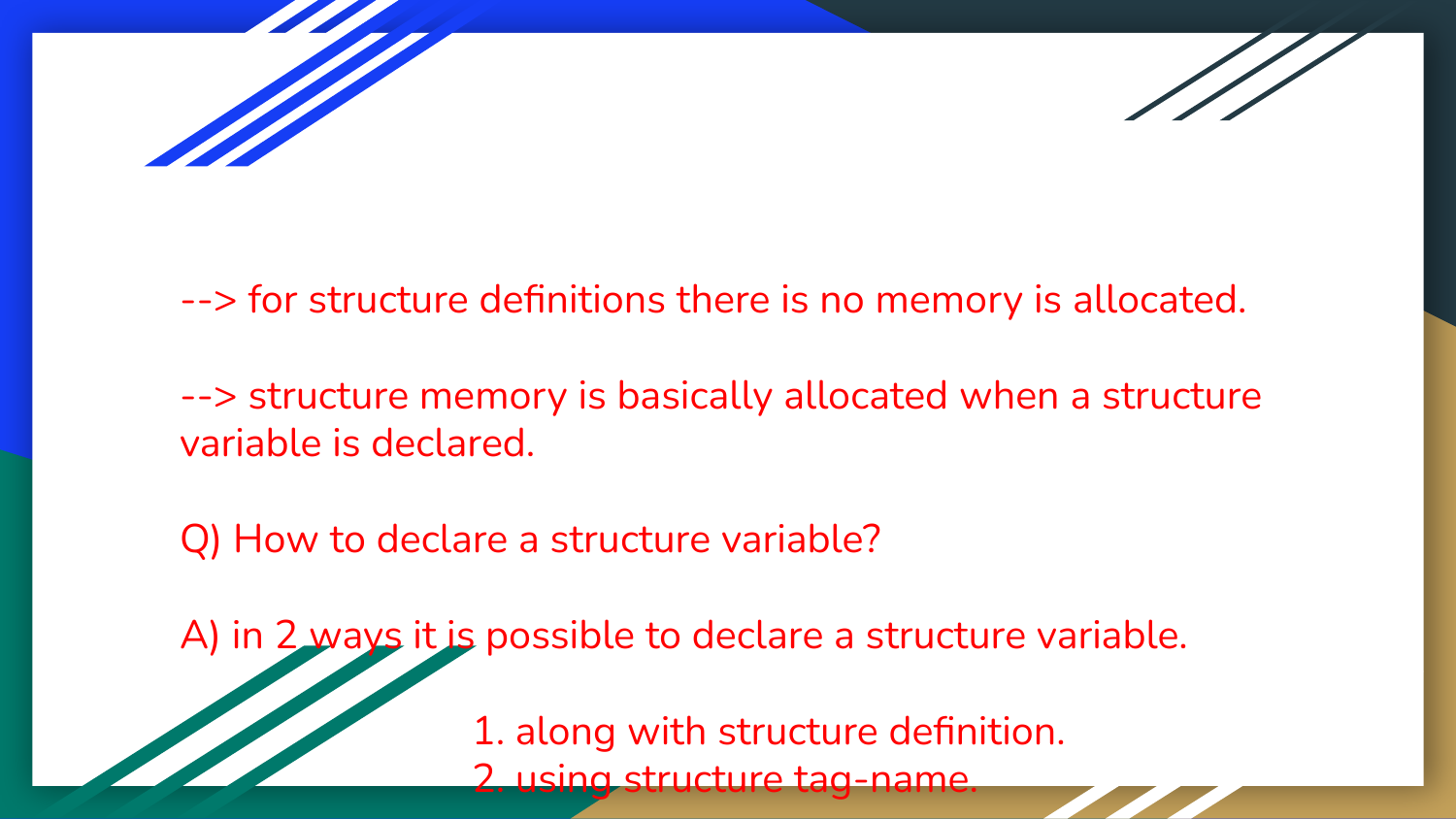

# --> for structure definitions there is no memory is allocated.

--> structure memory is basically allocated when a structure variable is declared.

Q) How to declare a structure variable?

A) in 2 ways it is possible to declare a structure variable.

                            1. along with structure definition.
                            2. using structure tag-name.